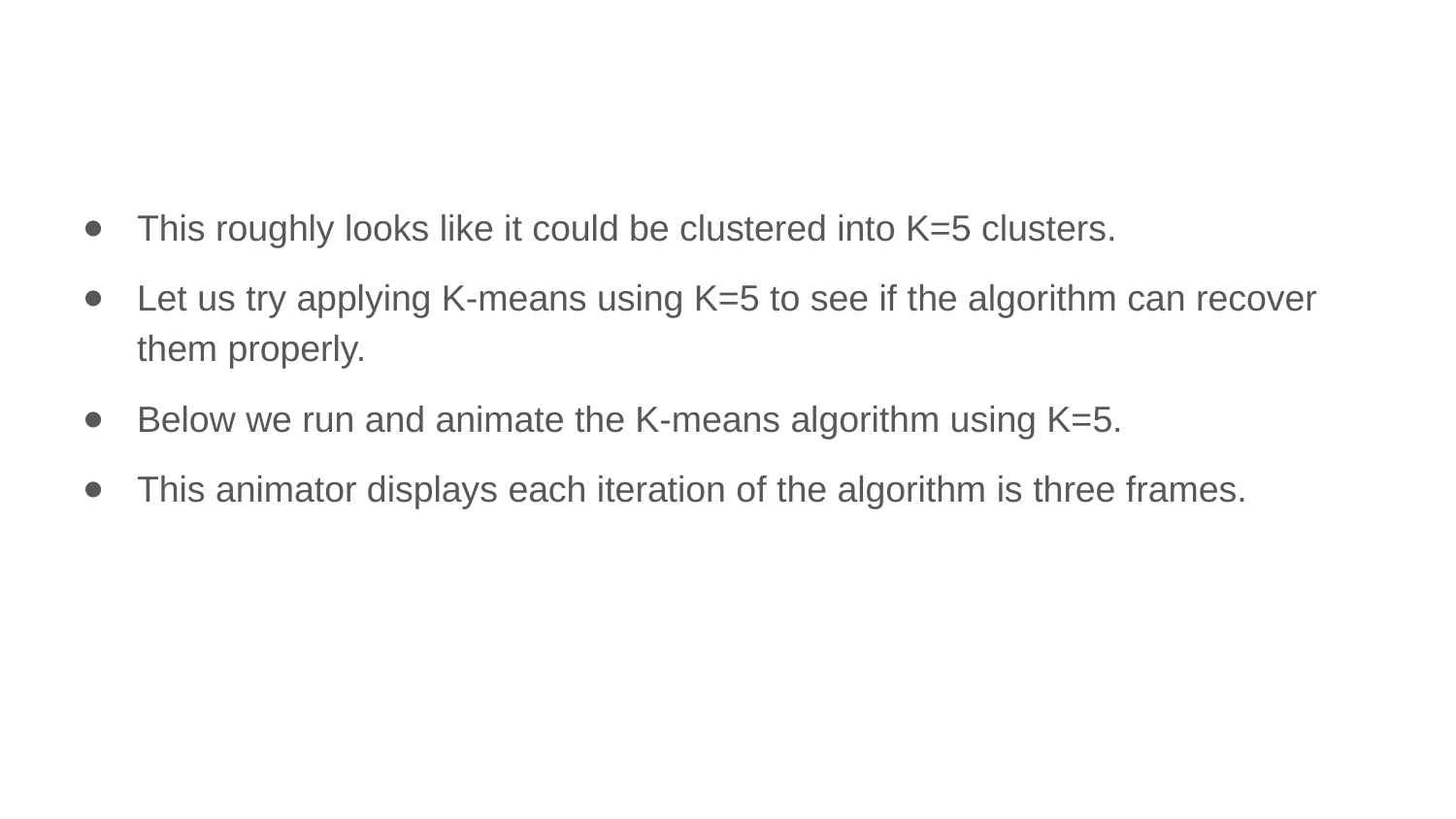

This roughly looks like it could be clustered into K=5 clusters.
Let us try applying K-means using K=5 to see if the algorithm can recover them properly.
Below we run and animate the K-means algorithm using K=5.
This animator displays each iteration of the algorithm is three frames.